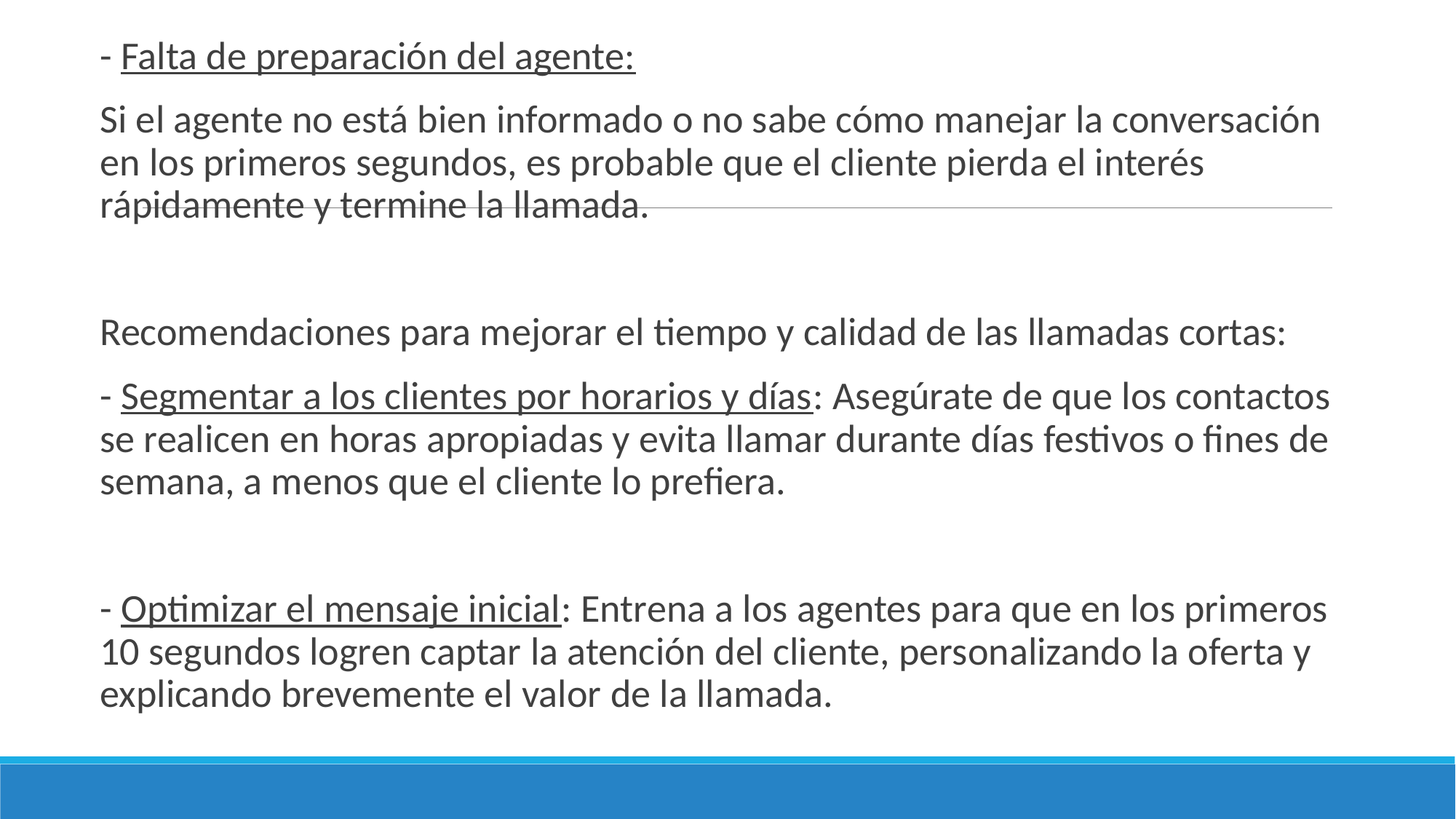

- Falta de preparación del agente:
Si el agente no está bien informado o no sabe cómo manejar la conversación en los primeros segundos, es probable que el cliente pierda el interés rápidamente y termine la llamada.

Recomendaciones para mejorar el tiempo y calidad de las llamadas cortas:
- Segmentar a los clientes por horarios y días: Asegúrate de que los contactos se realicen en horas apropiadas y evita llamar durante días festivos o fines de semana, a menos que el cliente lo prefiera.

- Optimizar el mensaje inicial: Entrena a los agentes para que en los primeros 10 segundos logren captar la atención del cliente, personalizando la oferta y explicando brevemente el valor de la llamada.